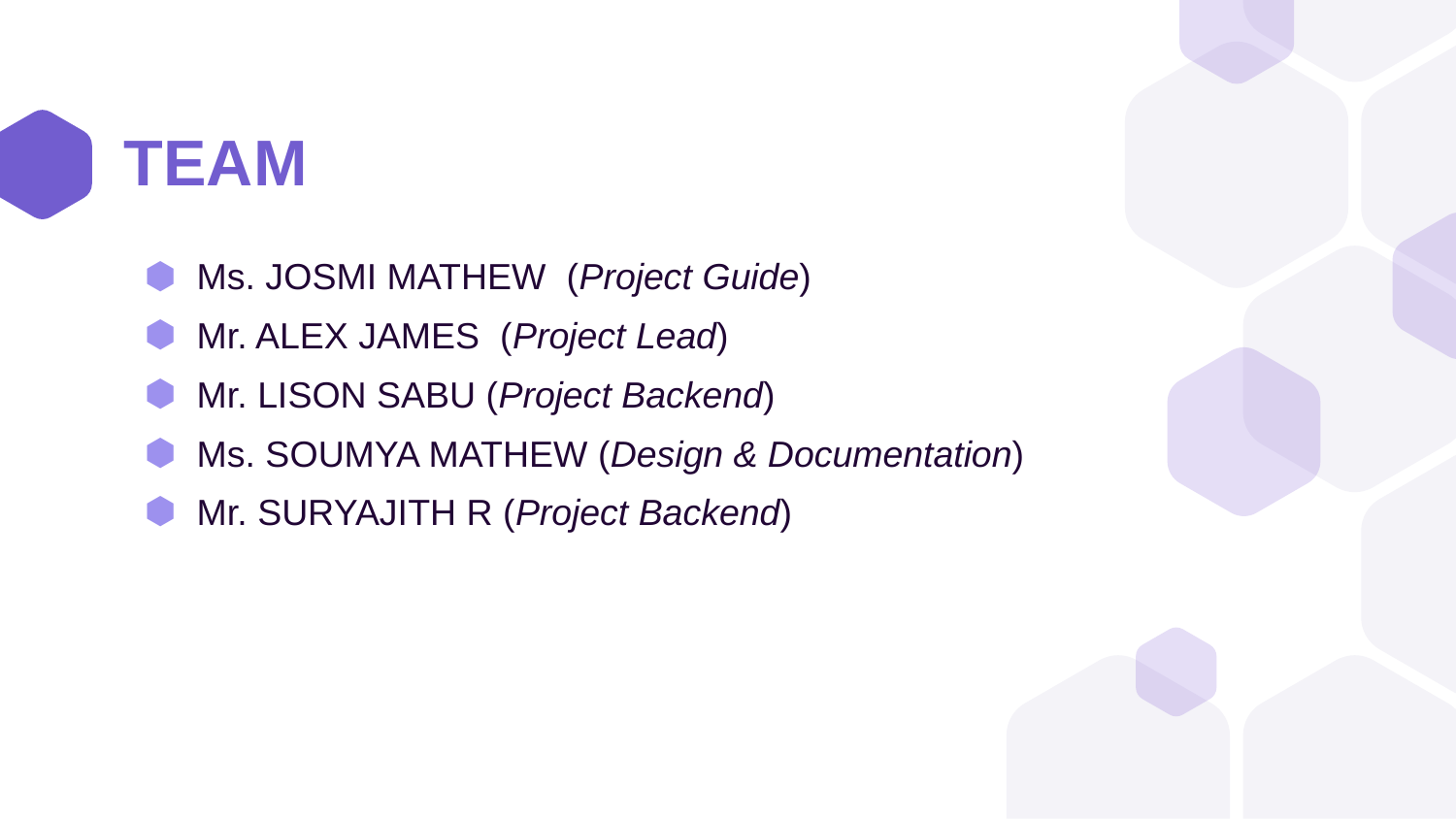

TEAM

Ms. JOSMI MATHEW  (Project Guide)
Mr. ALEX JAMES  (Project Lead)
Mr. LISON SABU (Project Backend)
Ms. SOUMYA MATHEW (Design & Documentation)
Mr. SURYAJITH R (Project Backend)